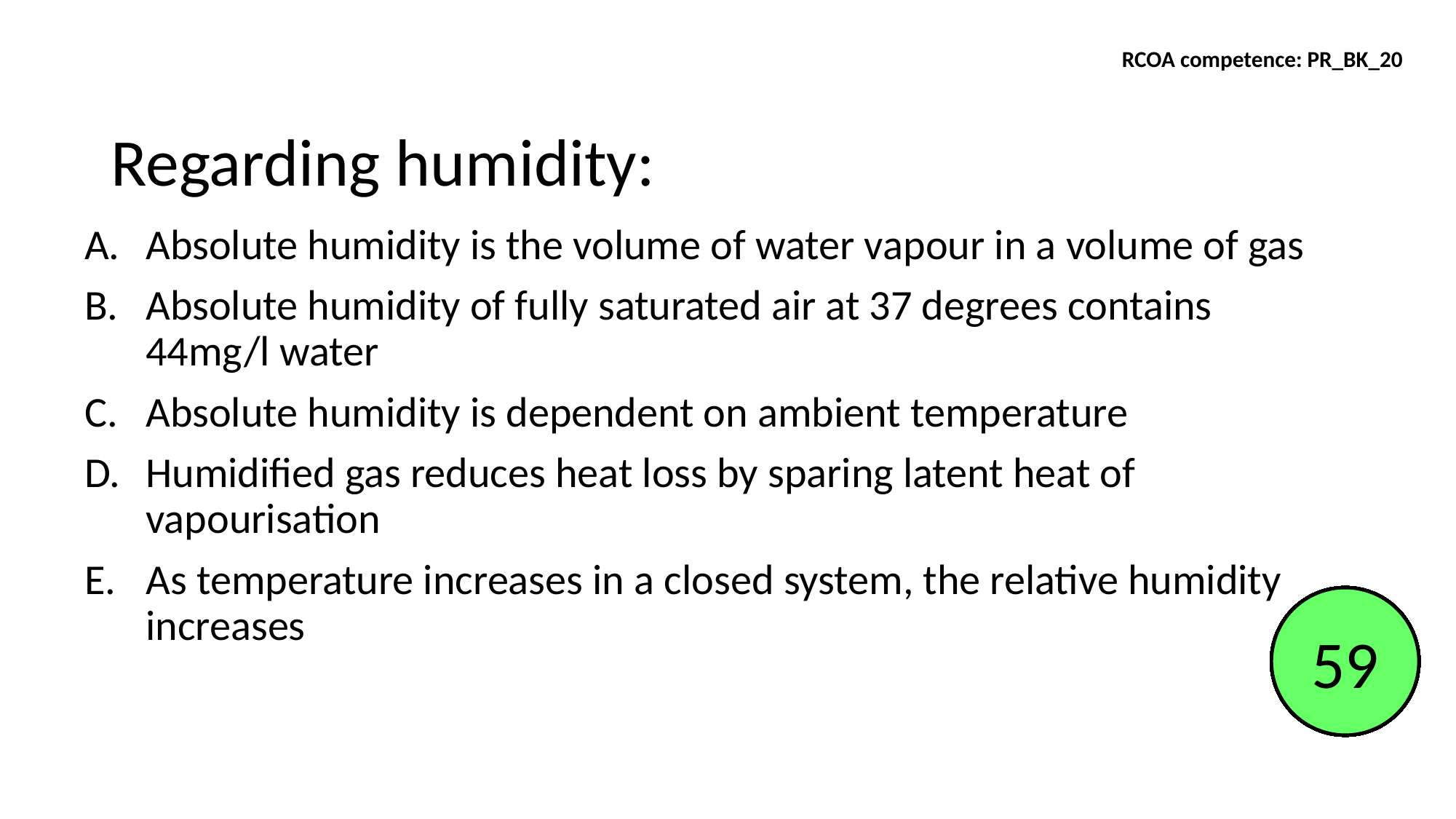

RCOA competence: PR_BK_20
# Regarding humidity:
Absolute humidity is the volume of water vapour in a volume of gas
Absolute humidity of fully saturated air at 37 degrees contains 44mg/l water
Absolute humidity is dependent on ambient temperature
Humidified gas reduces heat loss by sparing latent heat of vapourisation
As temperature increases in a closed system, the relative humidity increases
End
1
2
3
4
5
6
7
8
9
10
11
12
13
14
15
16
17
18
19
20
21
22
23
24
25
26
27
28
29
30
31
32
33
34
35
36
37
38
39
40
41
42
43
44
45
46
47
48
49
50
51
52
53
54
55
56
57
58
59